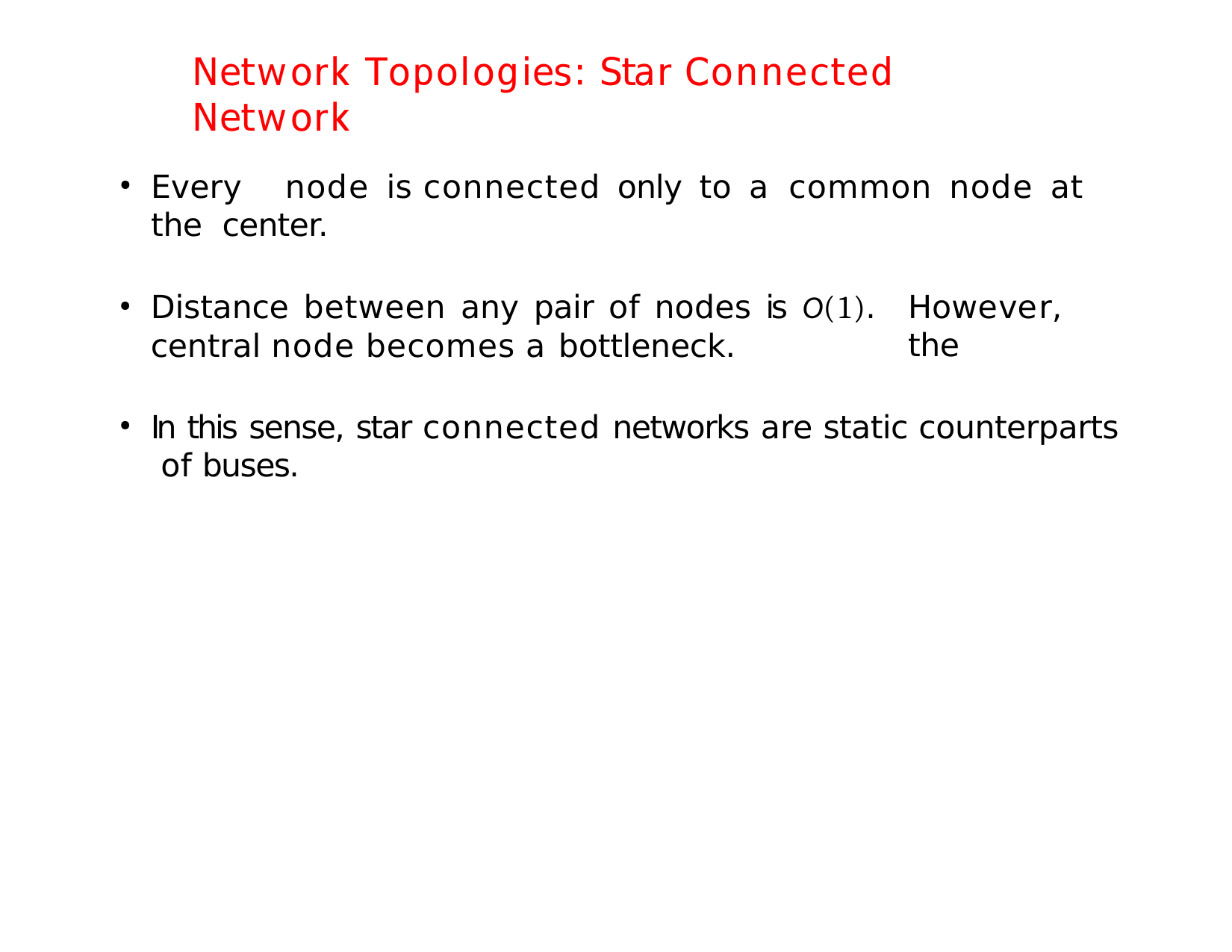

# Network Topologies: Star Connected Network
Every	node	is	connected	only	to	a	common	node	at	the  center.
Distance between any pair of nodes is O(1).
However,	the
central node becomes a bottleneck.

In this sense, star connected networks are static counterparts  of buses.